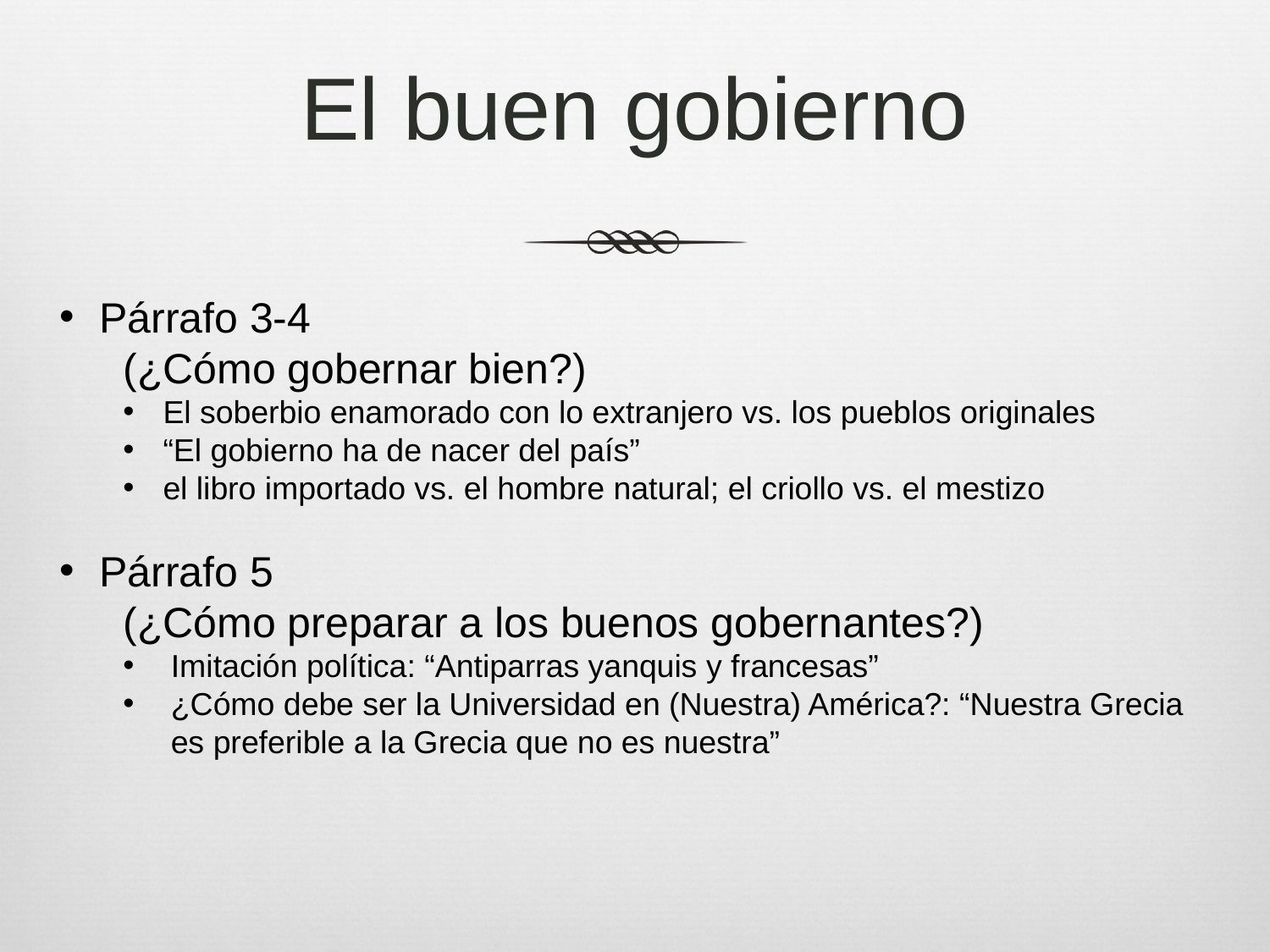

# El buen gobierno
Párrafo 3-4
(¿Cómo gobernar bien?)
El soberbio enamorado con lo extranjero vs. los pueblos originales
“El gobierno ha de nacer del país”
el libro importado vs. el hombre natural; el criollo vs. el mestizo

Párrafo 5
(¿Cómo preparar a los buenos gobernantes?)
Imitación política: “Antiparras yanquis y francesas”
¿Cómo debe ser la Universidad en (Nuestra) América?: “Nuestra Grecia es preferible a la Grecia que no es nuestra”